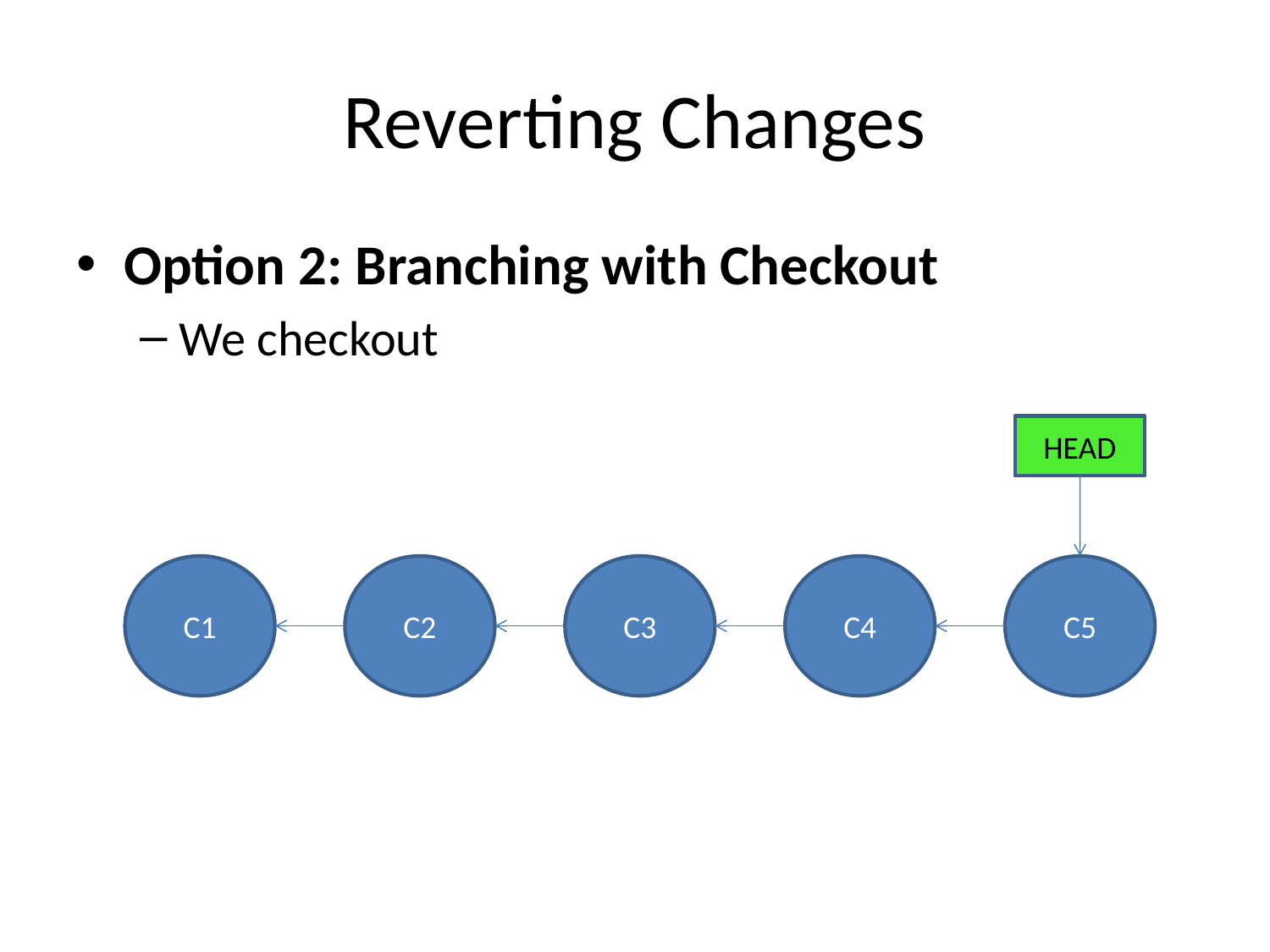

# Reverting Changes
Option 2: Branching with Checkout
We checkout
HEAD
C1
C2
C3
C4
C5